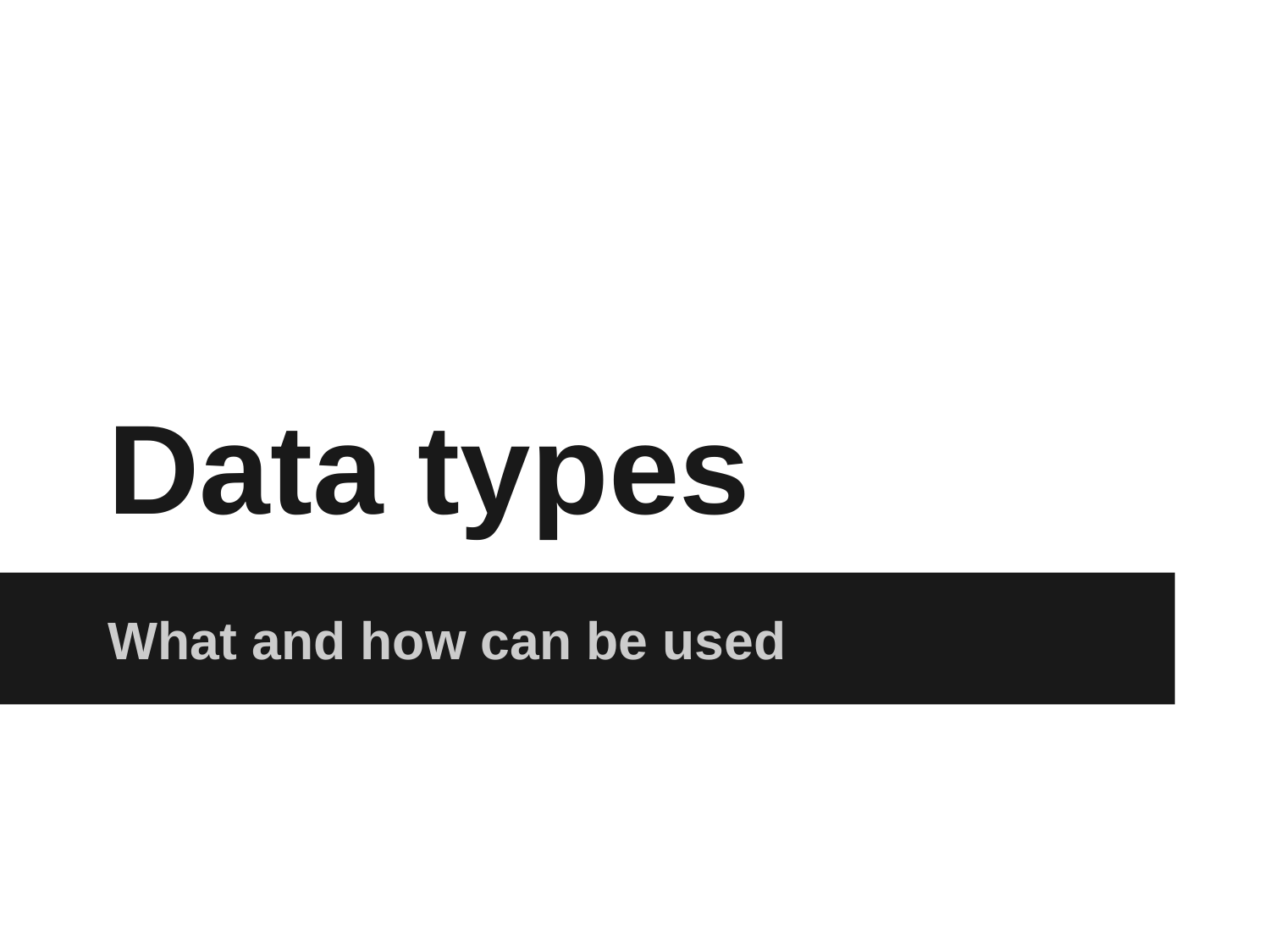

# Data types
What and how can be used